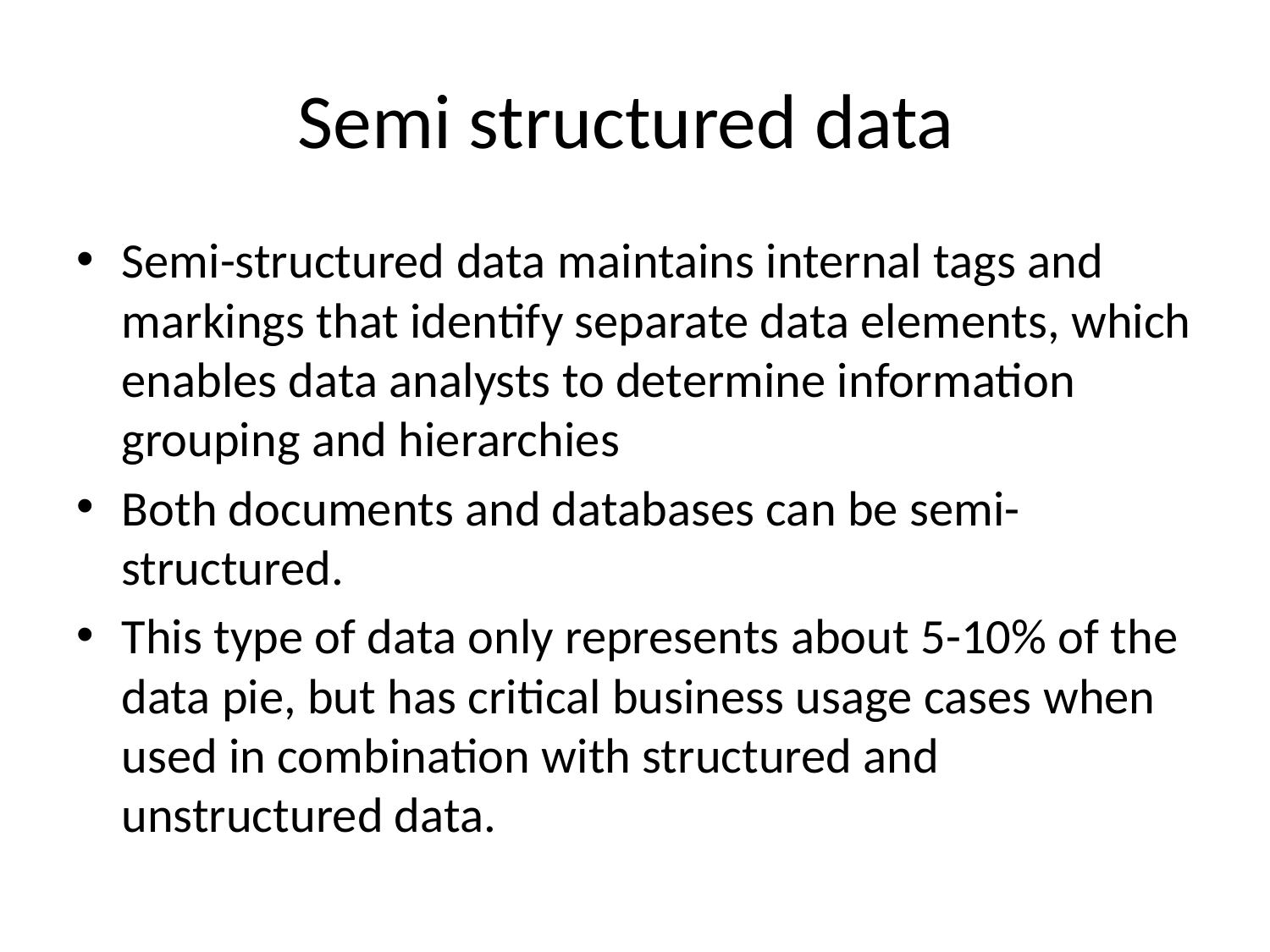

# Semi structured data
Semi-structured data maintains internal tags and markings that identify separate data elements, which enables data analysts to determine information grouping and hierarchies
Both documents and databases can be semi-structured.
This type of data only represents about 5-10% of the data pie, but has critical business usage cases when used in combination with structured and unstructured data.